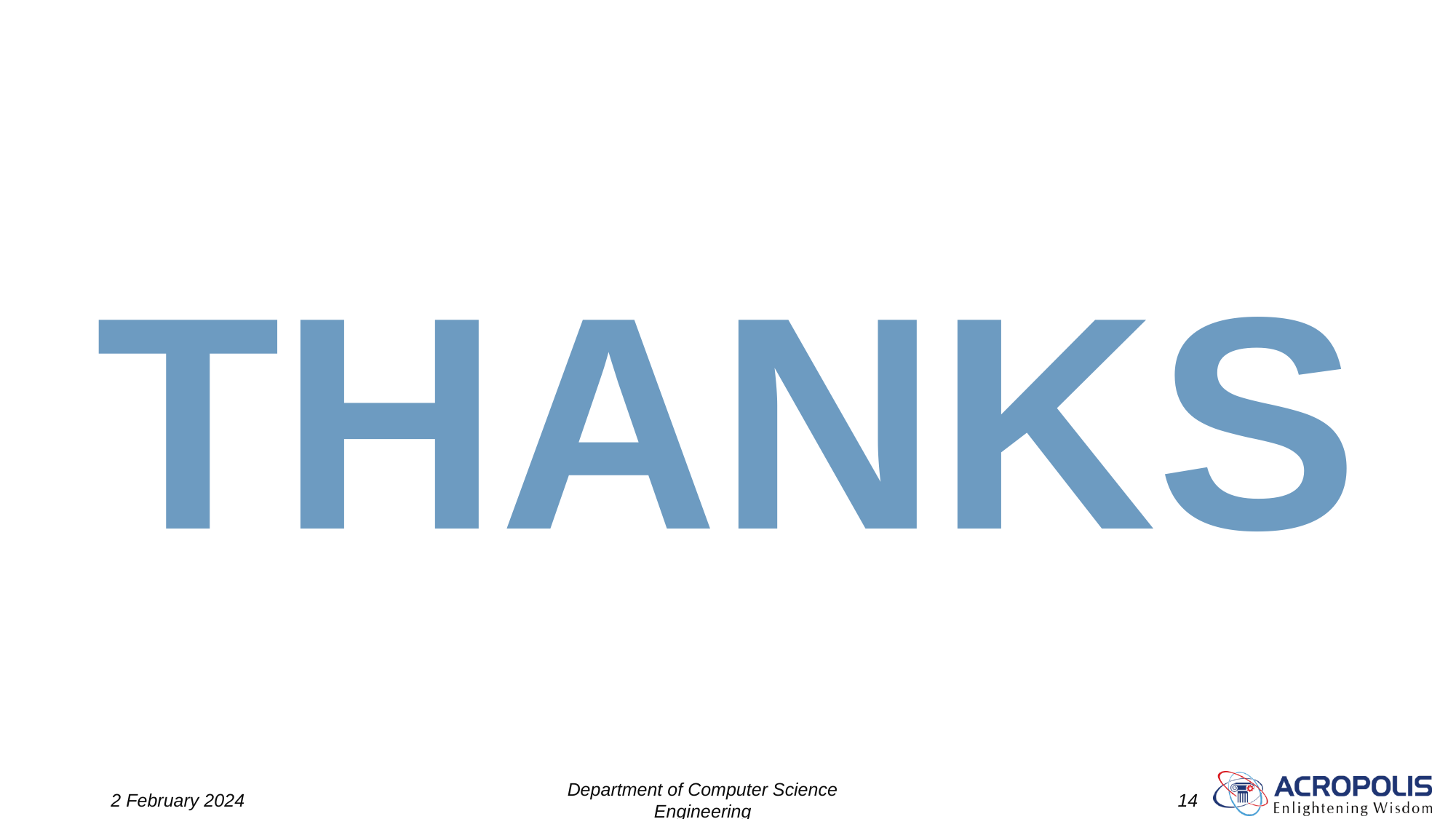

THANKS
2 February 2024
Department of Computer Science Engineering
14